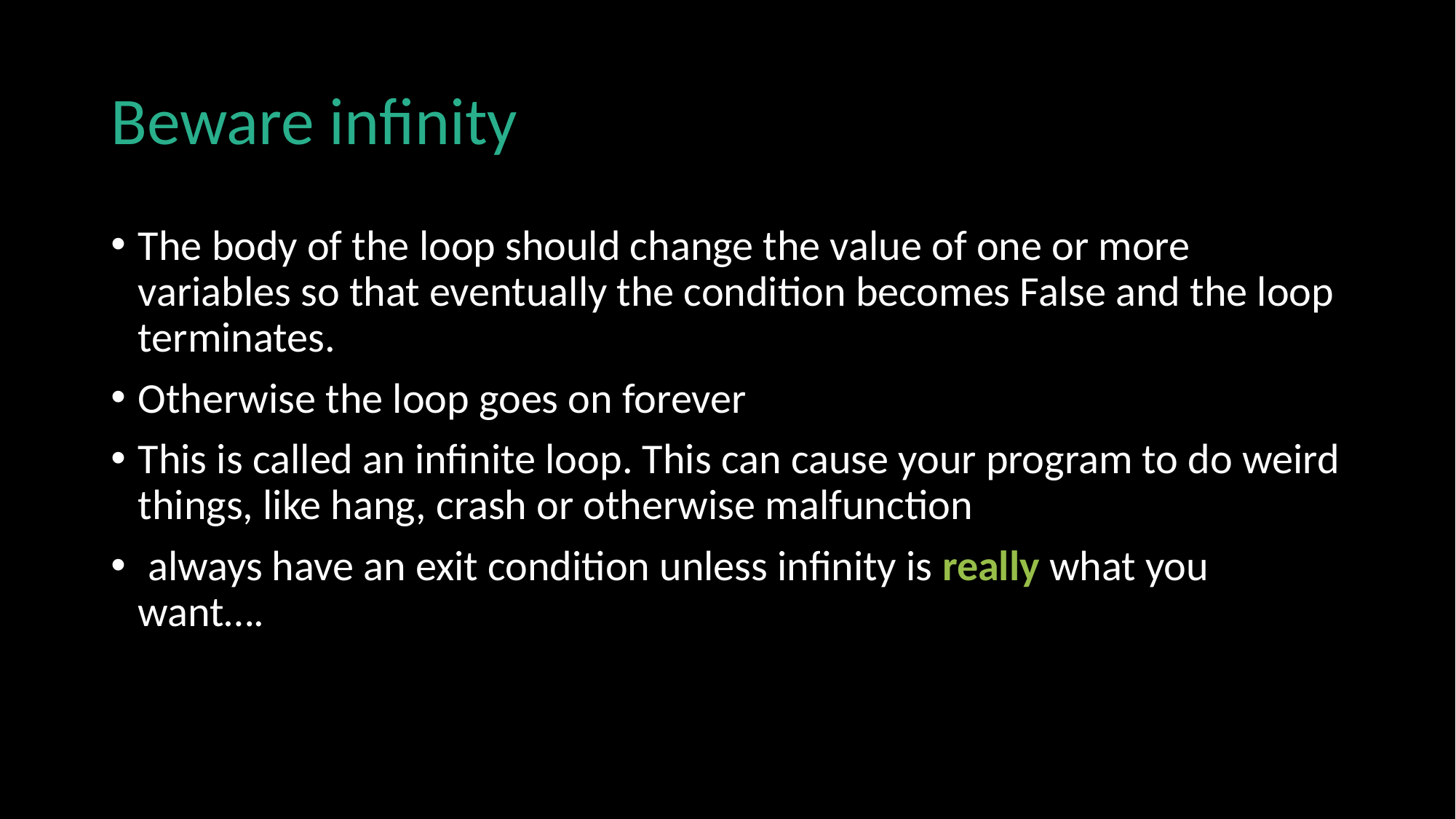

# Beware infinity
The body of the loop should change the value of one or more variables so that eventually the condition becomes False and the loop terminates.
Otherwise the loop goes on forever
This is called an infinite loop. This can cause your program to do weird things, like hang, crash or otherwise malfunction
 always have an exit condition unless infinity is really what you want….